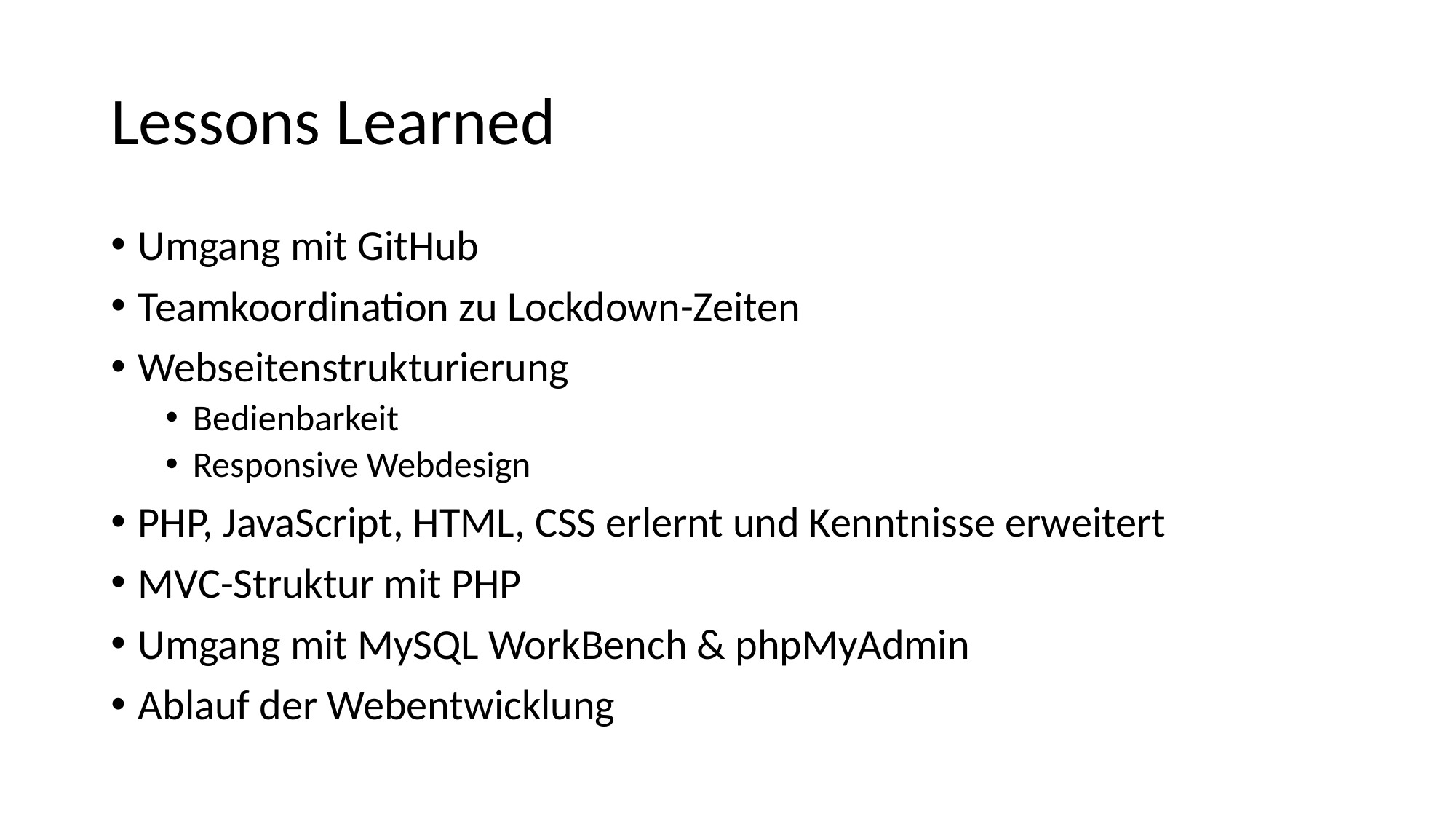

# Lessons Learned
Umgang mit GitHub
Teamkoordination zu Lockdown-Zeiten
Webseitenstrukturierung
Bedienbarkeit
Responsive Webdesign
PHP, JavaScript, HTML, CSS erlernt und Kenntnisse erweitert
MVC-Struktur mit PHP
Umgang mit MySQL WorkBench & phpMyAdmin
Ablauf der Webentwicklung